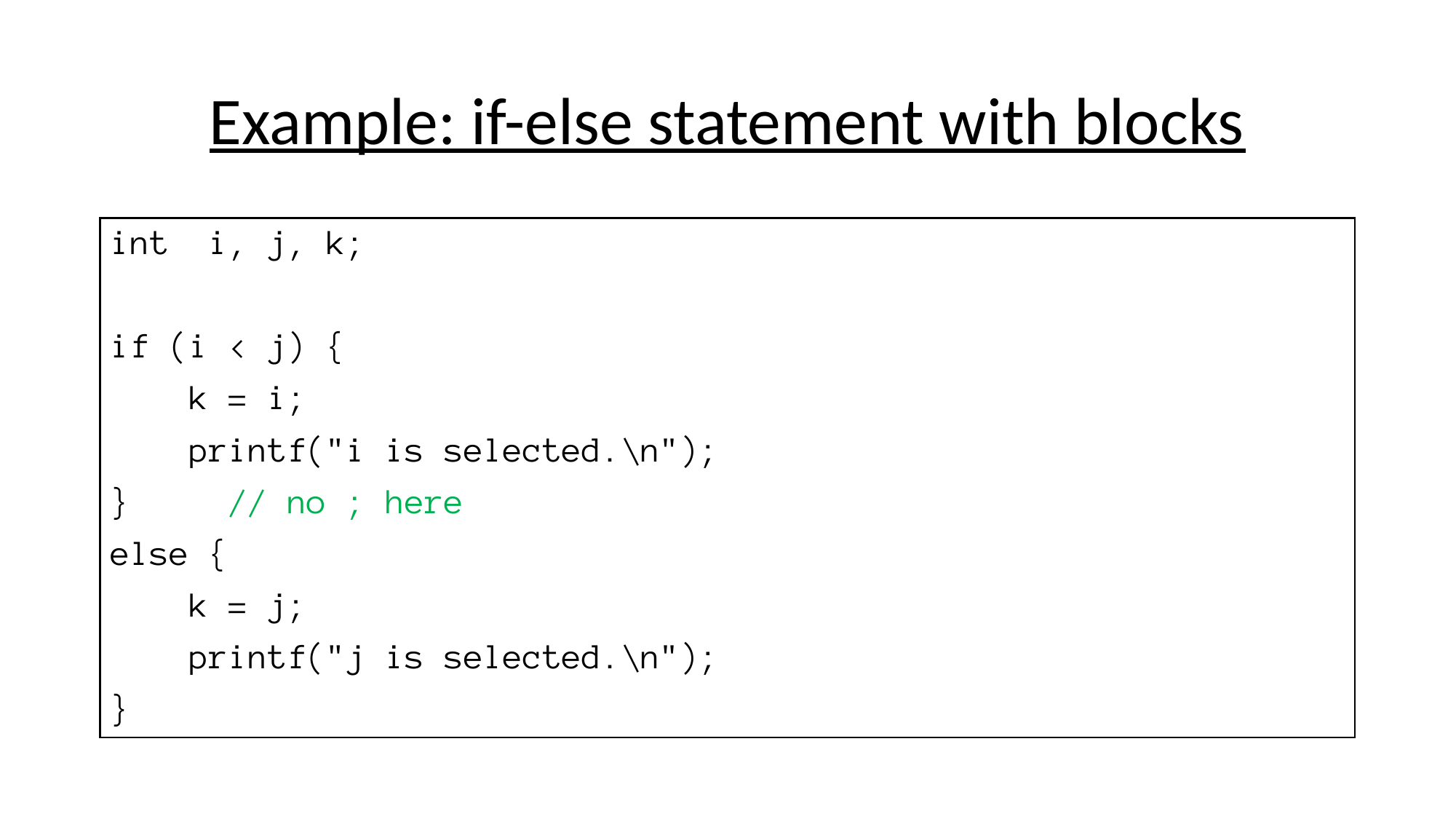

# Example: if-else statement with blocks
int  i, j, k;

if (i < j) {
    k = i;
    printf("i is selected.\n");
}     // no ; here
else {
    k = j;
    printf("j is selected.\n");
}